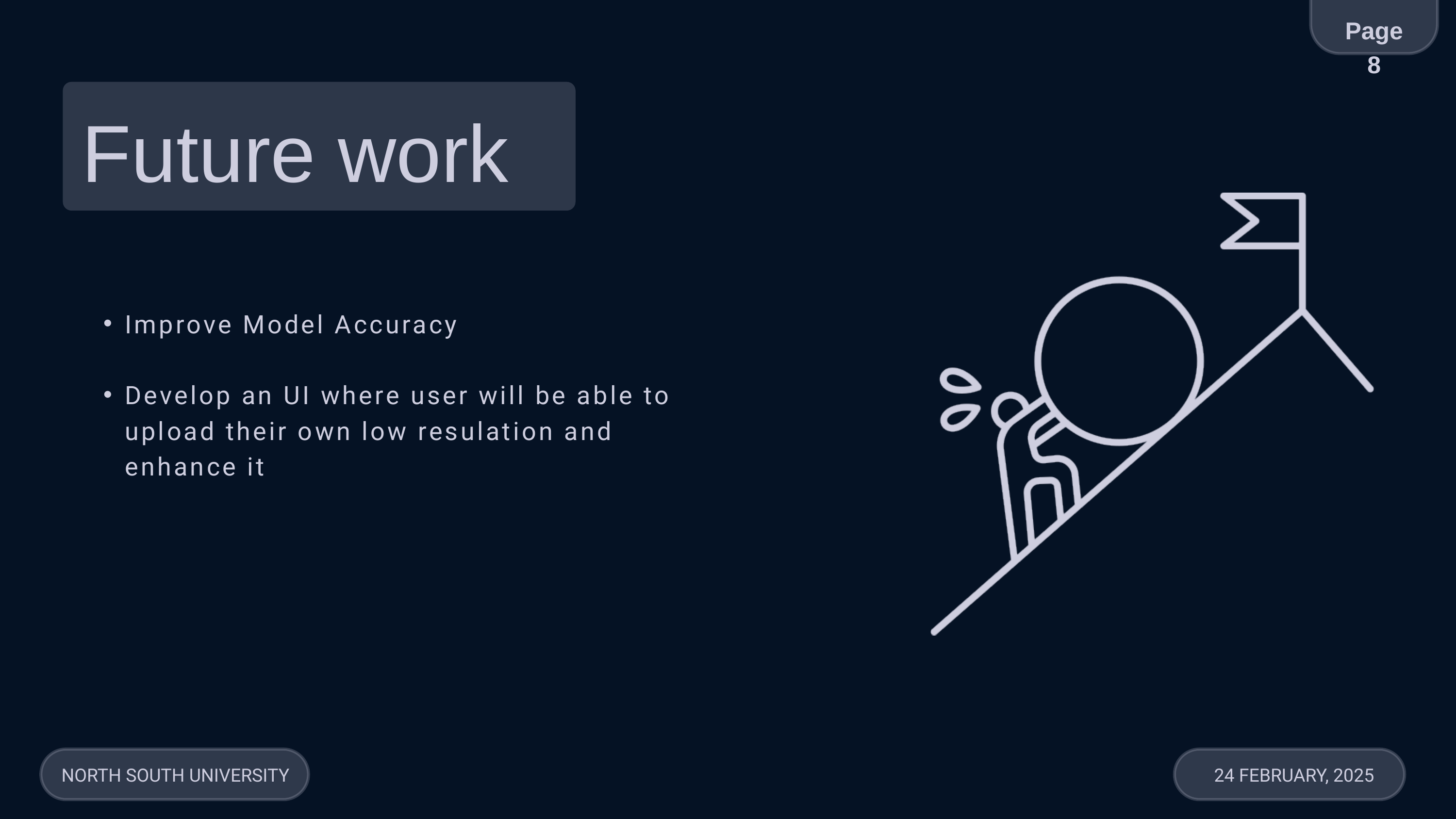

Page 8

Future work

Improve Model Accuracy

Develop an UI where user will be able to upload their own low resulation and enhance it

NORTH SOUTH UNIVERSITY
24 FEBRUARY, 2025